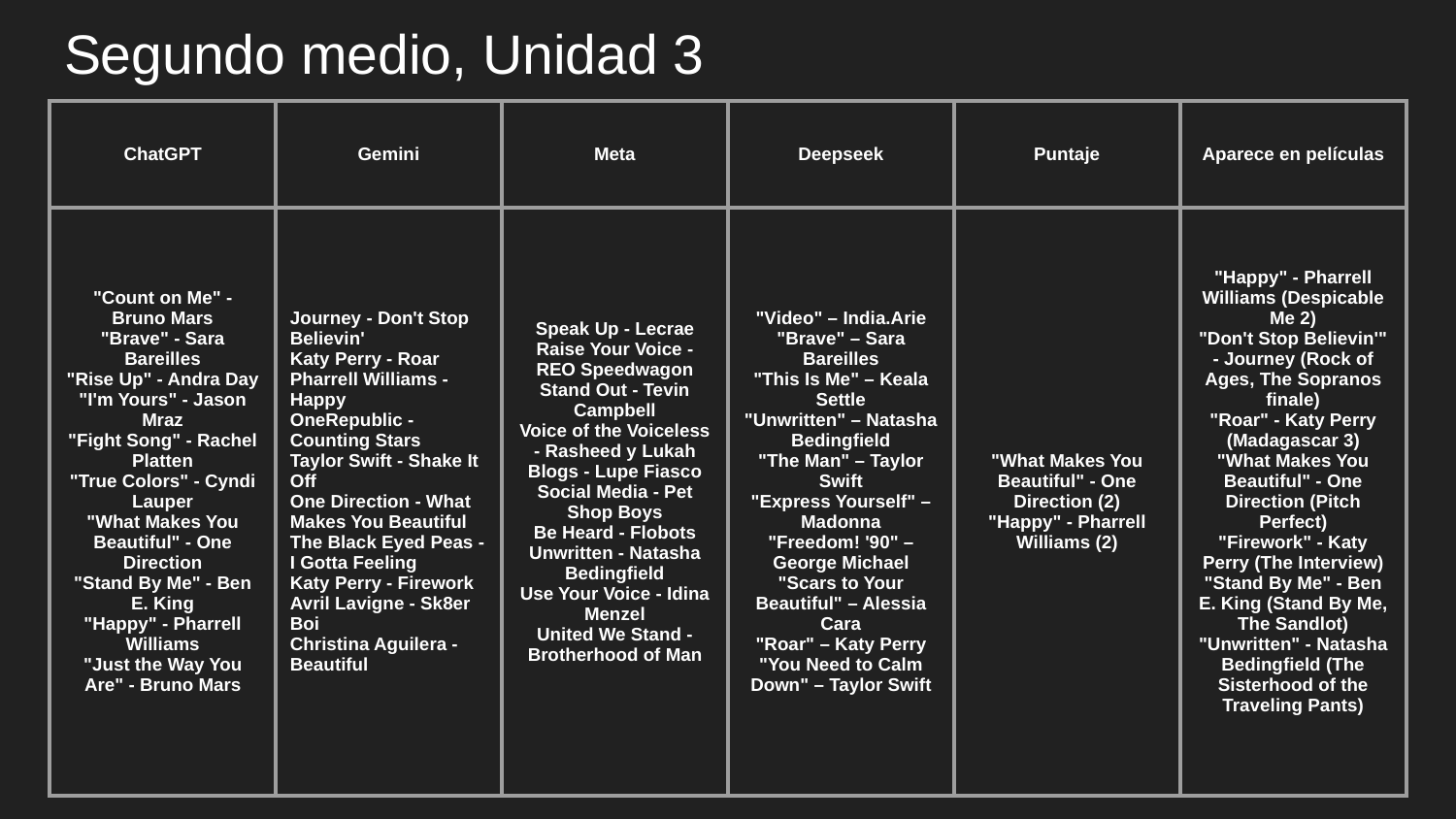

# Segundo medio, Unidad 3
| ChatGPT | Gemini | Meta | Deepseek | Puntaje | Aparece en películas |
| --- | --- | --- | --- | --- | --- |
| "Count on Me" - Bruno Mars "Brave" - Sara Bareilles "Rise Up" - Andra Day "I'm Yours" - Jason Mraz "Fight Song" - Rachel Platten "True Colors" - Cyndi Lauper "What Makes You Beautiful" - One Direction "Stand By Me" - Ben E. King "Happy" - Pharrell Williams "Just the Way You Are" - Bruno Mars | Journey - Don't Stop Believin' Katy Perry - Roar Pharrell Williams - Happy OneRepublic - Counting Stars Taylor Swift - Shake It Off One Direction - What Makes You Beautiful The Black Eyed Peas - I Gotta Feeling Katy Perry - Firework Avril Lavigne - Sk8er Boi Christina Aguilera - Beautiful | Speak Up - Lecrae Raise Your Voice - REO Speedwagon Stand Out - Tevin Campbell Voice of the Voiceless - Rasheed y Lukah Blogs - Lupe Fiasco Social Media - Pet Shop Boys Be Heard - Flobots Unwritten - Natasha Bedingfield Use Your Voice - Idina Menzel United We Stand - Brotherhood of Man | "Video" – India.Arie "Brave" – Sara Bareilles "This Is Me" – Keala Settle "Unwritten" – Natasha Bedingfield "The Man" – Taylor Swift "Express Yourself" – Madonna "Freedom! '90" – George Michael "Scars to Your Beautiful" – Alessia Cara "Roar" – Katy Perry "You Need to Calm Down" – Taylor Swift | "What Makes You Beautiful" - One Direction (2) "Happy" - Pharrell Williams (2) | "Happy" - Pharrell Williams (Despicable Me 2) "Don't Stop Believin'" - Journey (Rock of Ages, The Sopranos finale) "Roar" - Katy Perry (Madagascar 3) "What Makes You Beautiful" - One Direction (Pitch Perfect) "Firework" - Katy Perry (The Interview) "Stand By Me" - Ben E. King (Stand By Me, The Sandlot) "Unwritten" - Natasha Bedingfield (The Sisterhood of the Traveling Pants) |